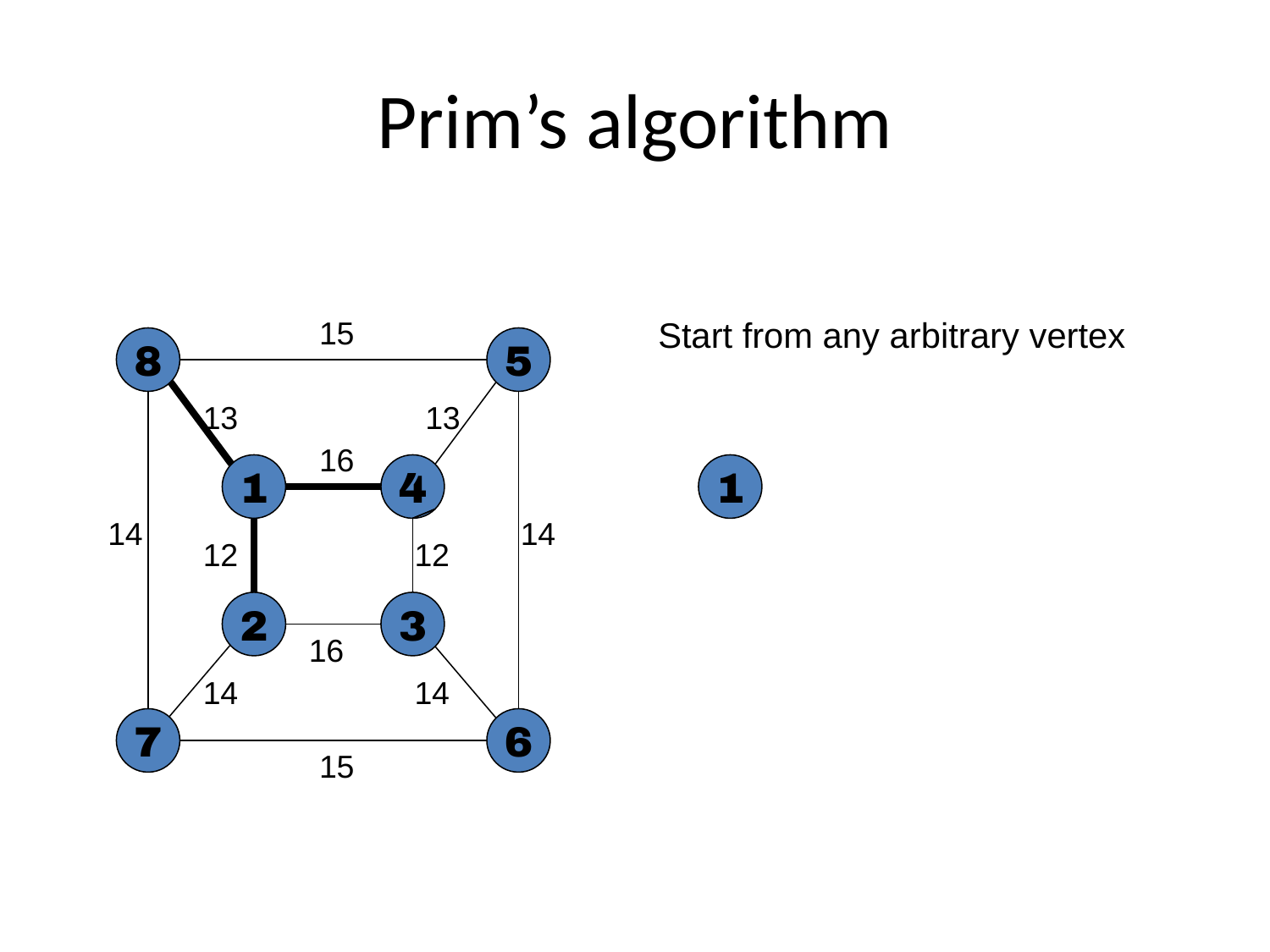

# Prim’s algorithm
15
Start from any arbitrary vertex
8
5
13
13
16
1
4
1

14

14
12
12
2
3
16

14
14
7
6
15